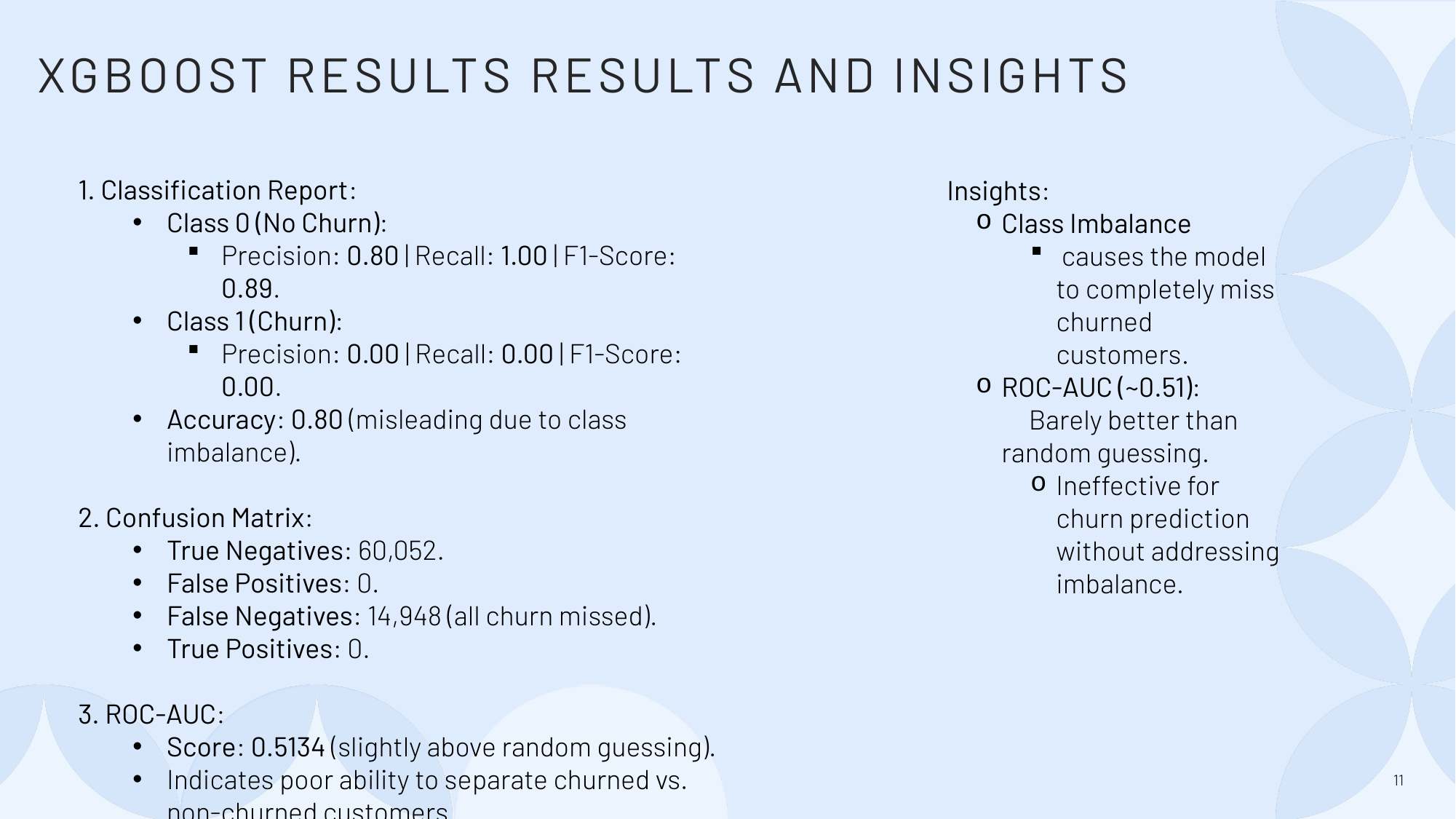

# XGBoost Results Results and Insights
1. Classification Report:
Class 0 (No Churn):
Precision: 0.80 | Recall: 1.00 | F1-Score: 0.89.
Class 1 (Churn):
Precision: 0.00 | Recall: 0.00 | F1-Score: 0.00.
Accuracy: 0.80 (misleading due to class imbalance).

2. Confusion Matrix:
True Negatives: 60,052.
False Positives: 0.
False Negatives: 14,948 (all churn missed).
True Positives: 0.

3. ROC-AUC:
Score: 0.5134 (slightly above random guessing).
Indicates poor ability to separate churned vs. non-churned customers.

Insights:
Class Imbalance
 causes the model to completely miss churned customers.
ROC-AUC (~0.51):      Barely better than    random guessing.
Ineffective for churn prediction without addressing imbalance.

11